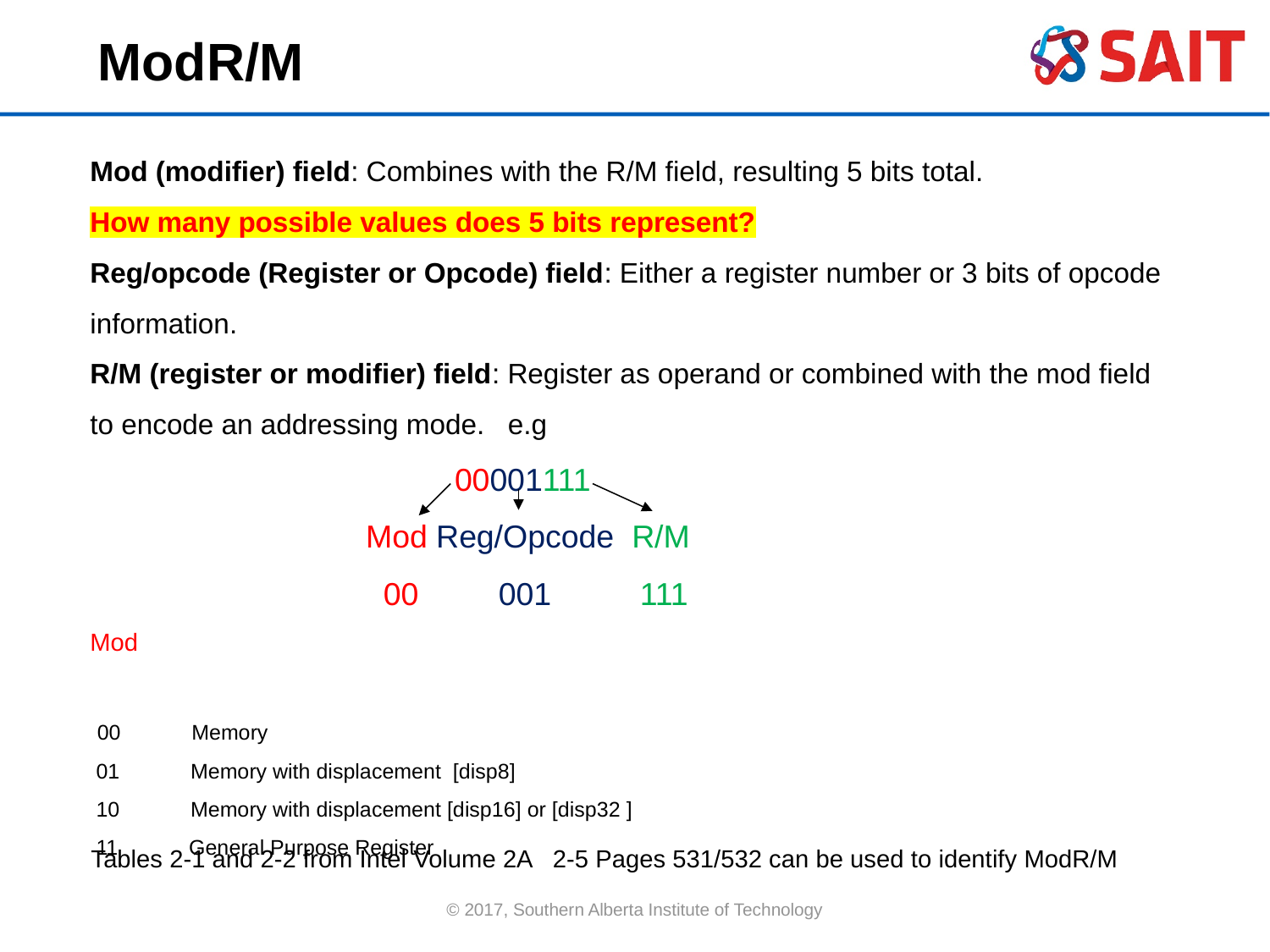

ModR/M
Mod (modifier) field: Combines with the R/M field, resulting 5 bits total.
How many possible values does 5 bits represent?
Reg/opcode (Register or Opcode) field: Either a register number or 3 bits of opcode information.
R/M (register or modifier) field: Register as operand or combined with the mod field to encode an addressing mode.   e.g
                                         00001111
                               Mod Reg/Opcode  R/M
                                 00         001          111
Mod
 00            Memory
 01            Memory with displacement  [disp8]
 10            Memory with displacement [disp16] or [disp32 ]
 11            General Purpose Register
Tables 2-1 and 2-2 from Intel Volume 2A   2-5 Pages 531/532 can be used to identify ModR/M